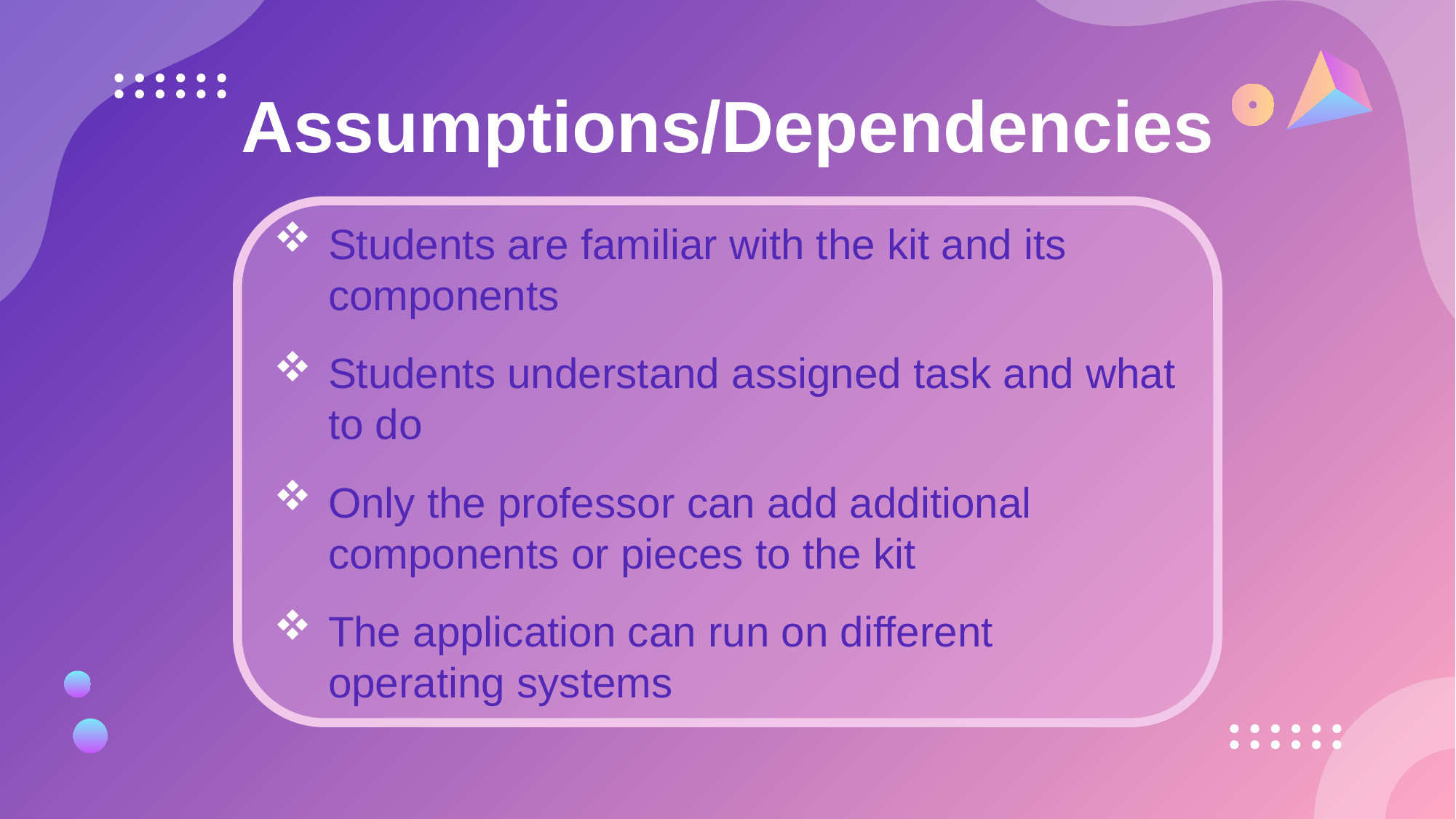

Assumptions/Dependencies
Students are familiar with the kit and its components
Students understand assigned task and what to do
Only the professor can add additional components or pieces to the kit
The application can run on different operating systems